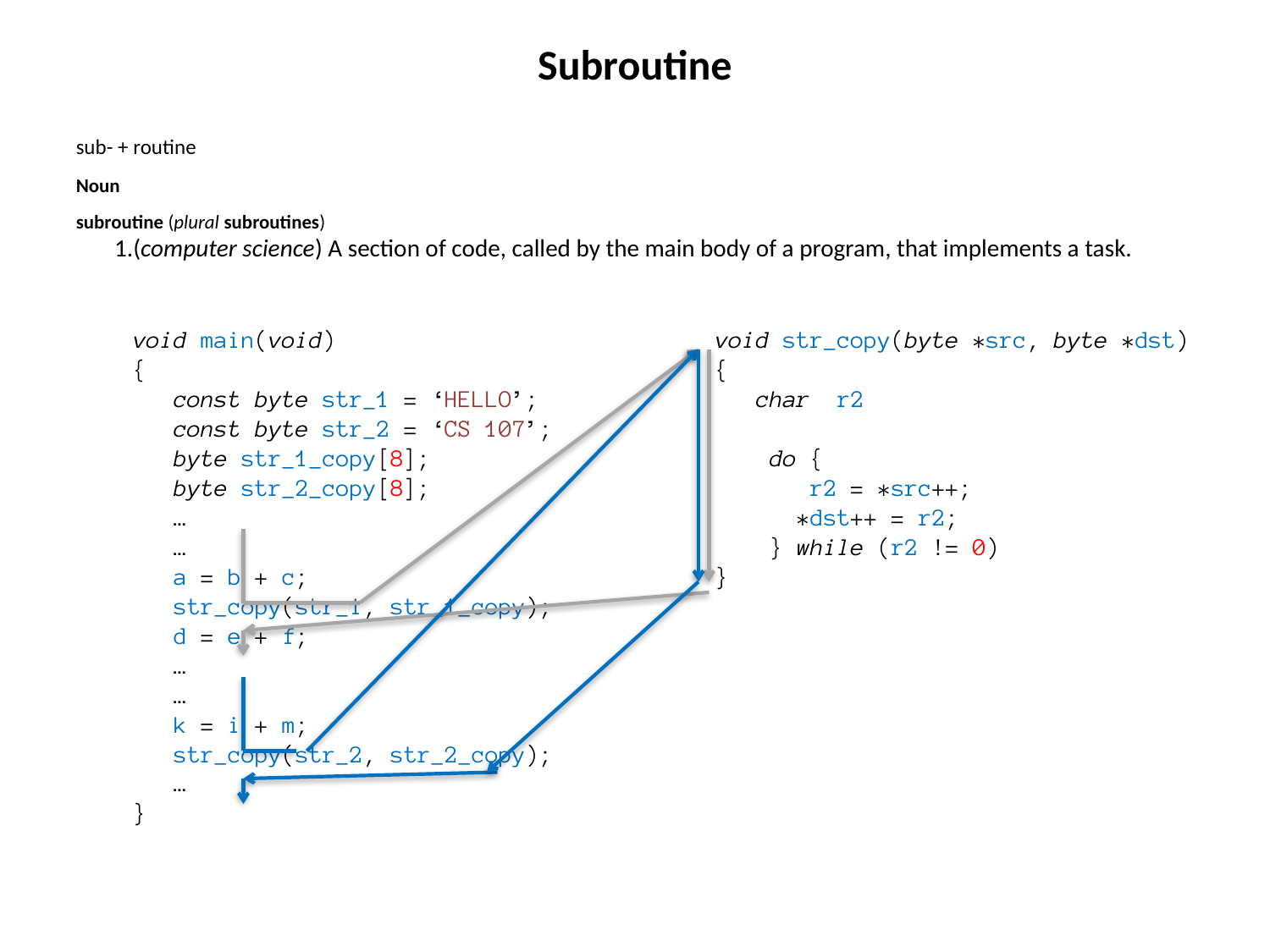

Subroutine
sub- +‎ routine

Noun

subroutine (plural subroutines)
       1.(computer science) A section of code, called by the main body of a program, that implements a task.
void main(void)
{
   const byte str_1 = ‘HELLO’;
   const byte str_2 = ‘CS 107’;
   byte str_1_copy[8];
   byte str_2_copy[8];
   …
   …
   a = b + c;
   str_copy(str_1, str_1_copy);
   d = e + f;
   …
   …
   k = i + m;
   str_copy(str_2, str_2_copy);
   …
}

void str_copy(byte *src, byte *dst)
{
   char  r2

    do {
       r2 = *src++;
      *dst++ = r2;
    } while (r2 != 0)
}